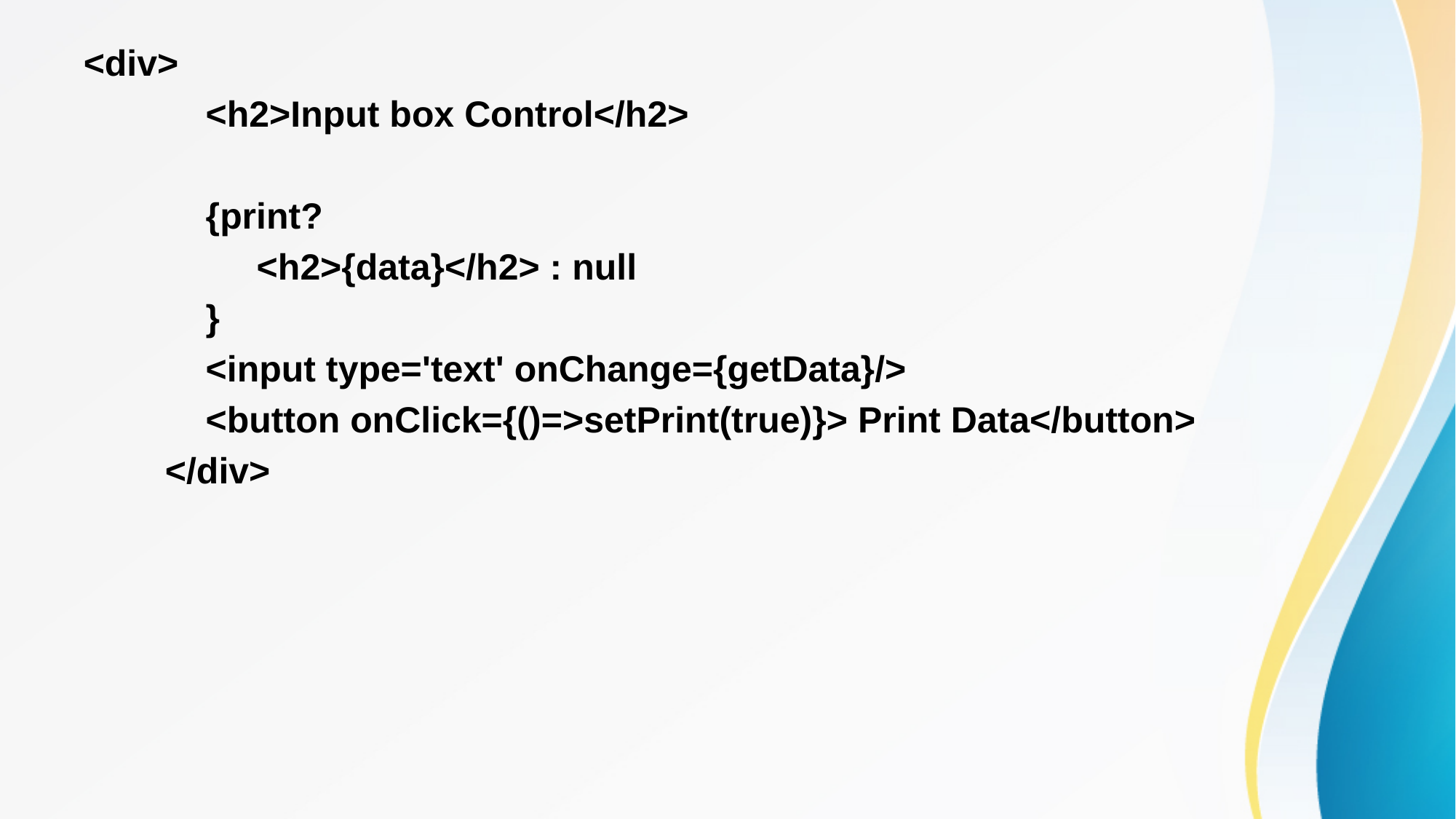

<div>
            <h2>Input box Control</h2>

            {print?
                 <h2>{data}</h2> : null
            }
            <input type='text' onChange={getData}/>
            <button onClick={()=>setPrint(true)}> Print Data</button>
        </div>